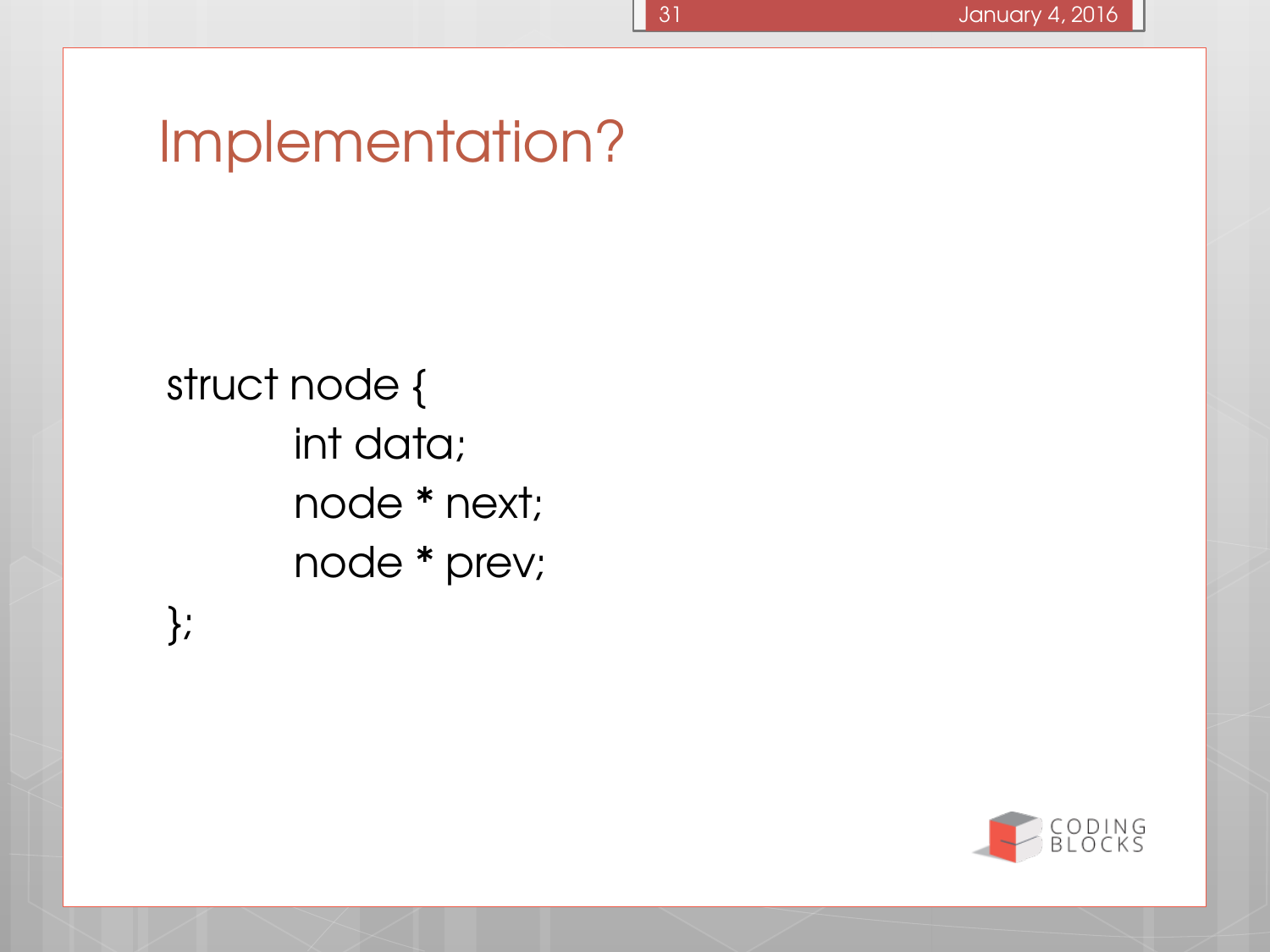

January 4, 2016
31
# Implementation?
struct node {
	int data;
	node * next;
	node * prev;
};